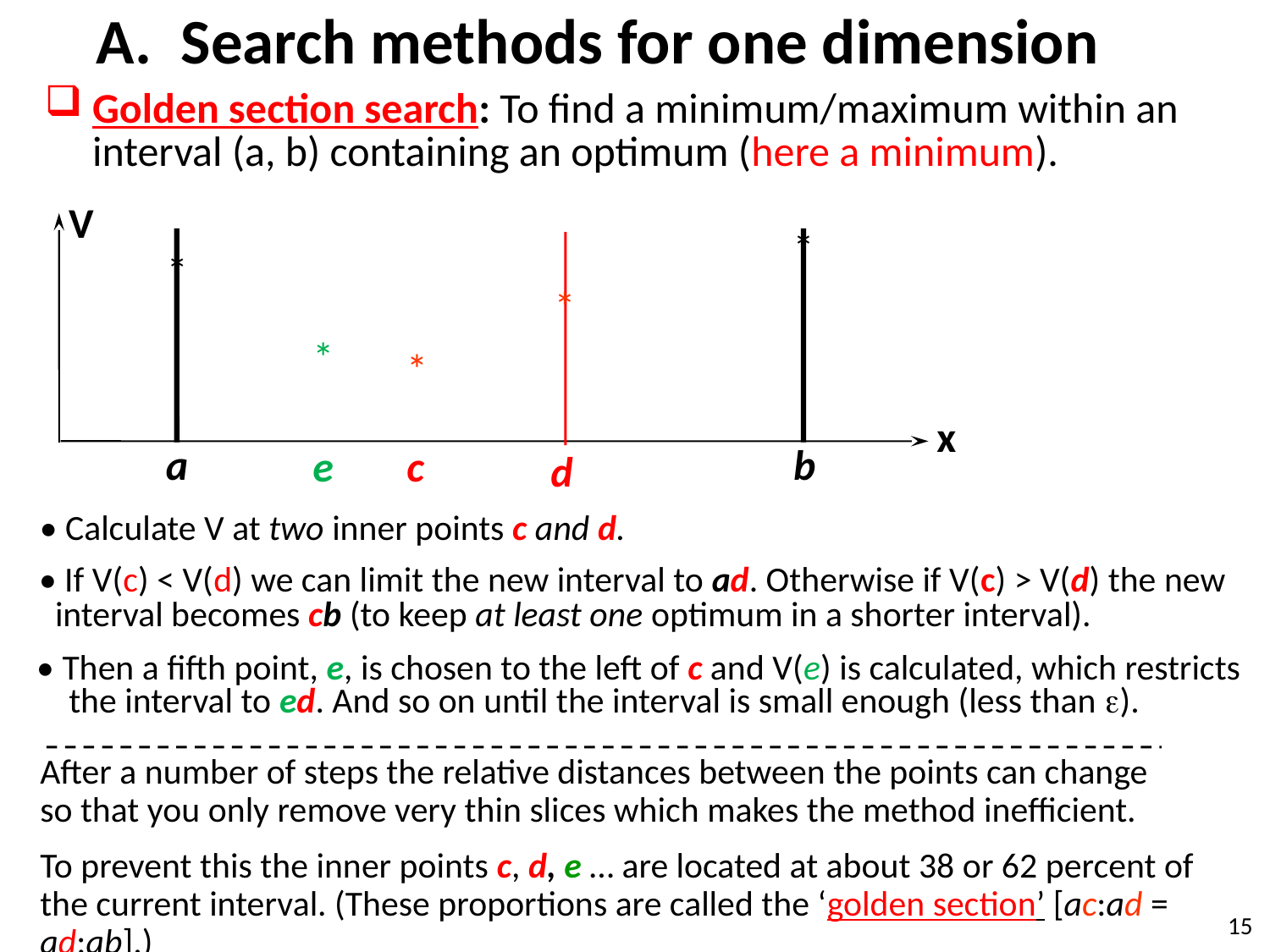

# A.  Search methods for one dimension
Golden section search: To find a minimum/maximum within an interval (a, b) containing an optimum (here a minimum).
V

x

a
b

*
e
*
c

*
d
*
*
• Calculate V at two inner points c and d.
• If V(c) < V(d) we can limit the new interval to ad. Otherwise if V(c) > V(d) the new
  interval becomes cb (to keep at least one optimum in a shorter interval).
• Then a fifth point, e, is chosen to the left of c and V(e) is calculated, which restricts
    the interval to ed. And so on until the interval is small enough (less than ε).
After a number of steps the relative distances between the points can change so that you only remove very thin slices which makes the method inefficient.

To prevent this the inner points c, d, e … are located at about 38 or 62 percent of the current interval. (These proportions are called the ‘golden section’ [ac:ad = ad:ab].)
15